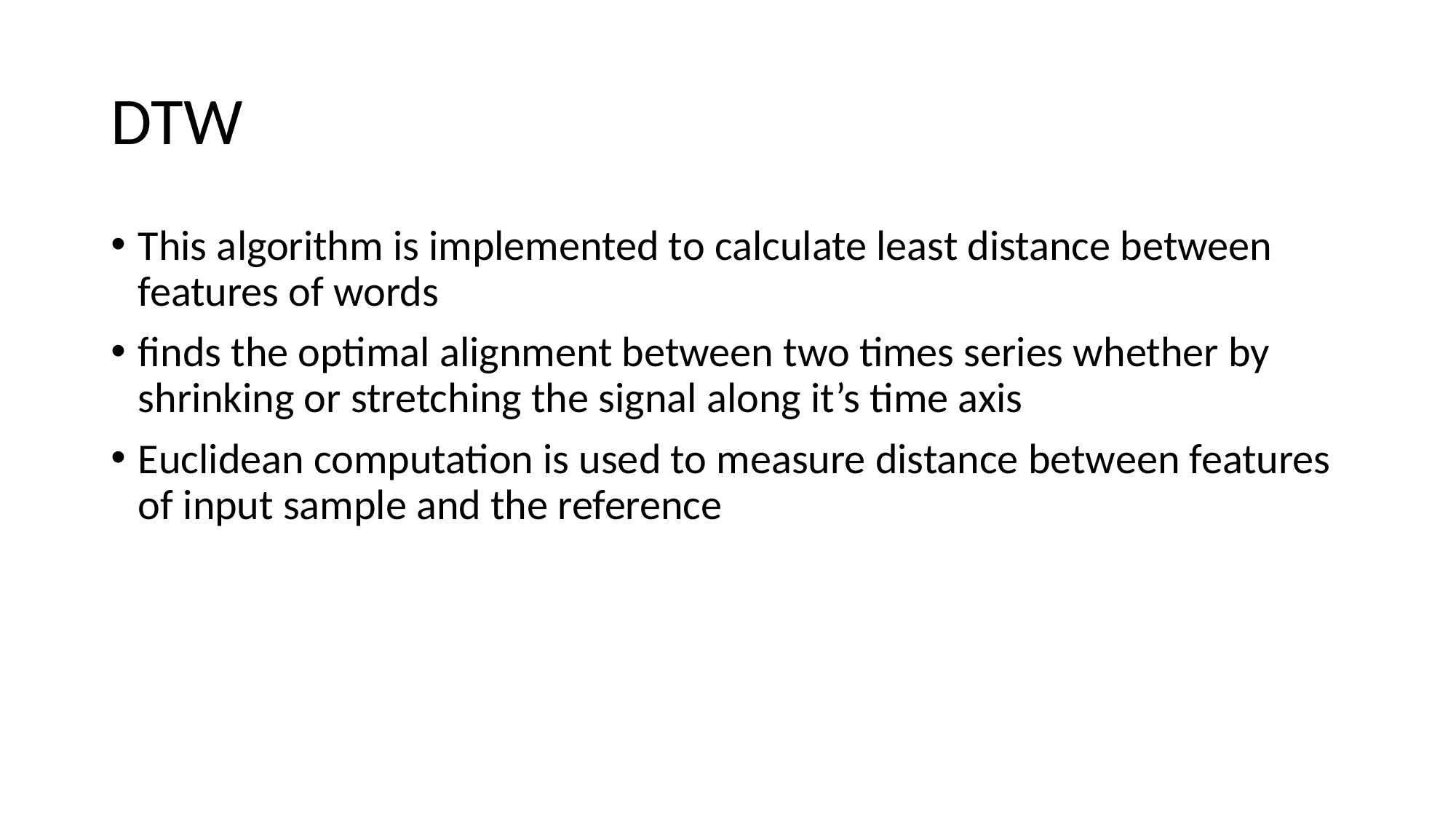

# DTW
This algorithm is implemented to calculate least distance between features of words
finds the optimal alignment between two times series whether by shrinking or stretching the signal along it’s time axis
Euclidean computation is used to measure distance between features of input sample and the reference